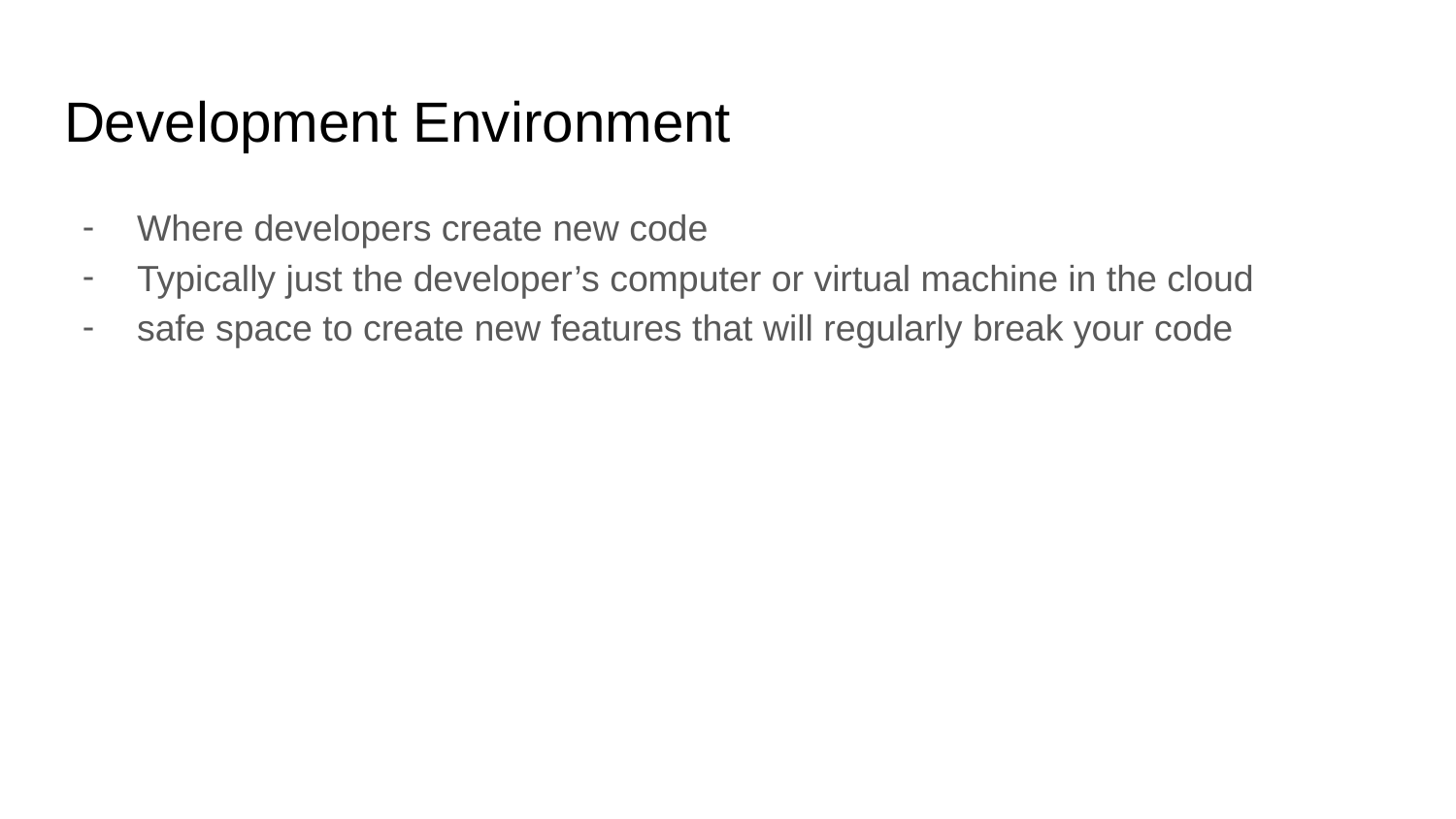

# Development Environment
Where developers create new code
Typically just the developer’s computer or virtual machine in the cloud
safe space to create new features that will regularly break your code